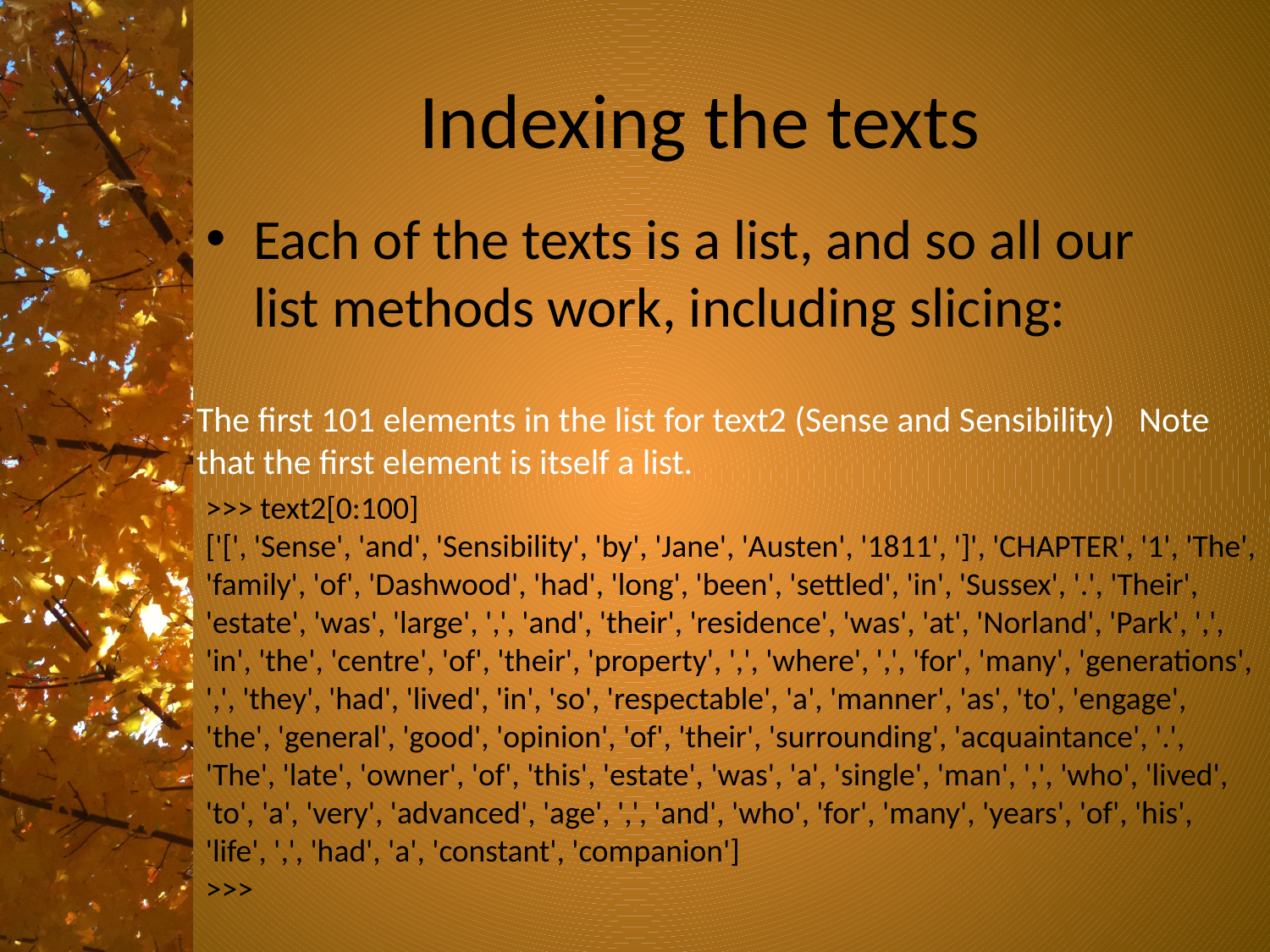

# Indexing the texts
Each of the texts is a list, and so all our list methods work, including slicing:

The first 101 elements in the list for text2 (Sense and Sensibility)   Note that the first element is itself a list.
>>> text2[0:100]
['[', 'Sense', 'and', 'Sensibility', 'by', 'Jane', 'Austen', '1811', ']', 'CHAPTER', '1', 'The', 'family', 'of', 'Dashwood', 'had', 'long', 'been', 'settled', 'in', 'Sussex', '.', 'Their', 'estate', 'was', 'large', ',', 'and', 'their', 'residence', 'was', 'at', 'Norland', 'Park', ',', 'in', 'the', 'centre', 'of', 'their', 'property', ',', 'where', ',', 'for', 'many', 'generations', ',', 'they', 'had', 'lived', 'in', 'so', 'respectable', 'a', 'manner', 'as', 'to', 'engage', 'the', 'general', 'good', 'opinion', 'of', 'their', 'surrounding', 'acquaintance', '.', 'The', 'late', 'owner', 'of', 'this', 'estate', 'was', 'a', 'single', 'man', ',', 'who', 'lived', 'to', 'a', 'very', 'advanced', 'age', ',', 'and', 'who', 'for', 'many', 'years', 'of', 'his', 'life', ',', 'had', 'a', 'constant', 'companion']
>>>